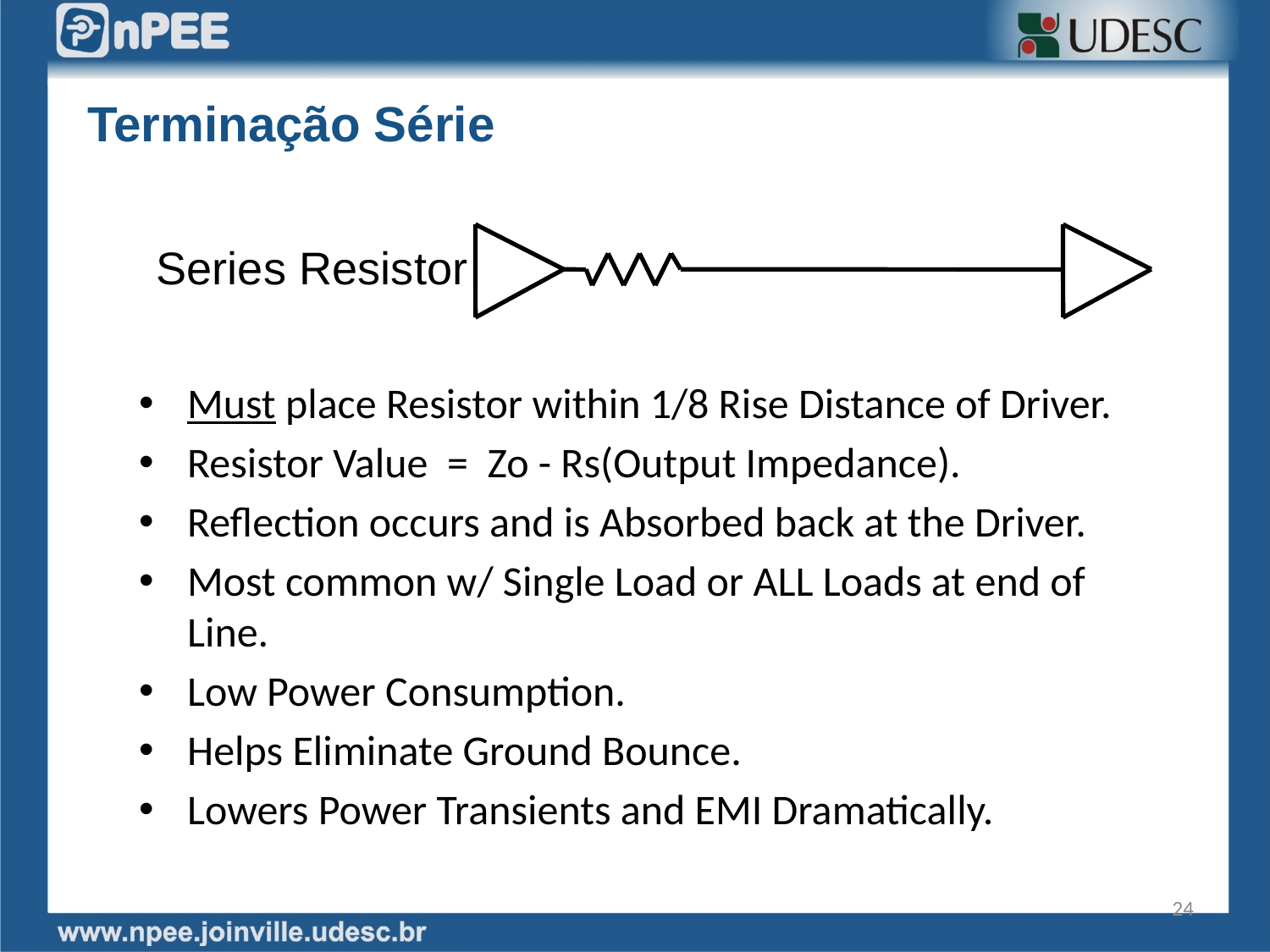

Terminação Série

Series Resistor

Must place Resistor within 1/8 Rise Distance of Driver.
Resistor Value  =  Zo - Rs(Output Impedance).
Reflection occurs and is Absorbed back at the Driver.
Most common w/ Single Load or ALL Loads at end of Line.
Low Power Consumption.
Helps Eliminate Ground Bounce.
Lowers Power Transients and EMI Dramatically.
24